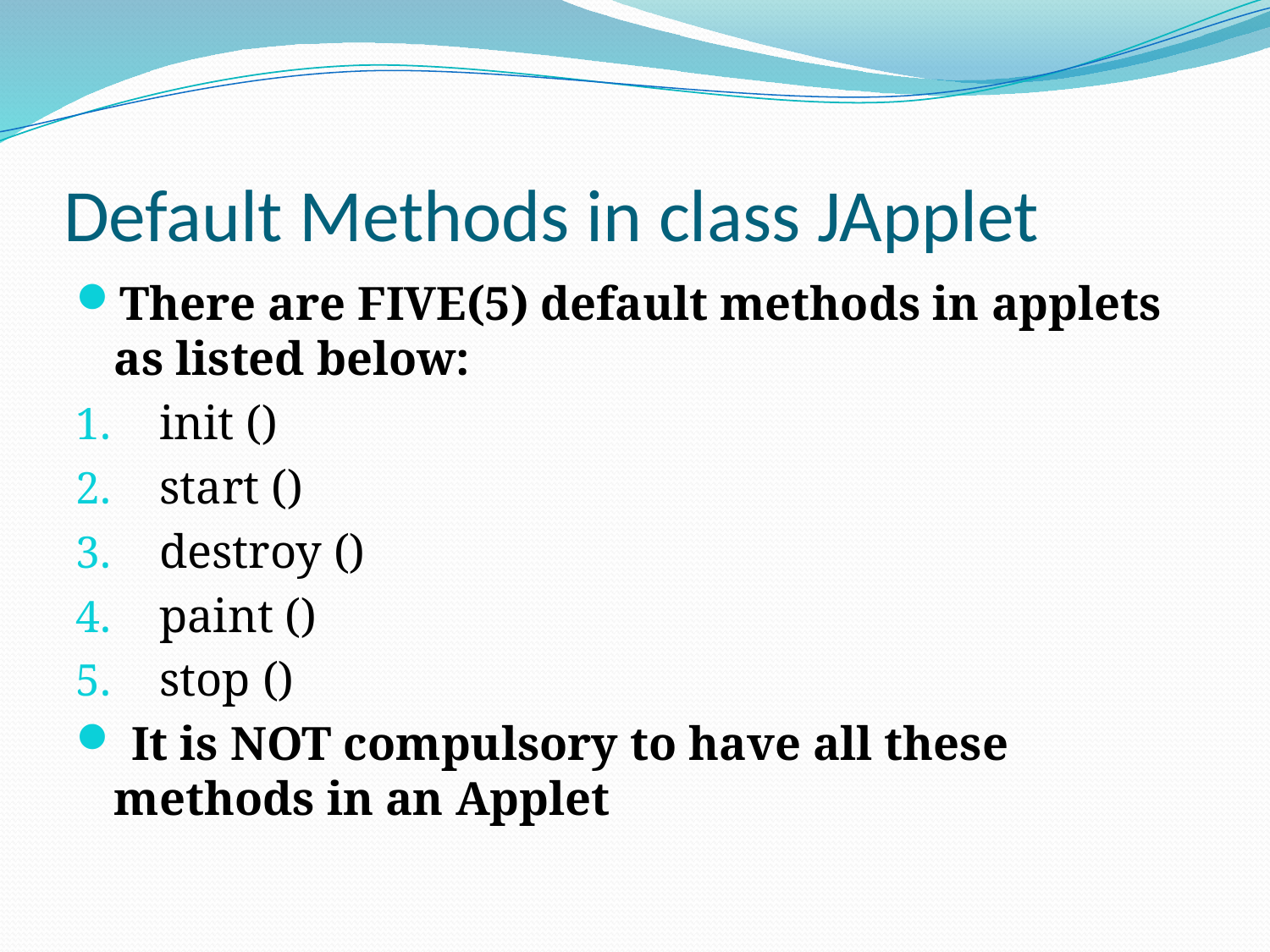

# Default Methods in class JApplet
There are FIVE(5) default methods in applets as listed below:
 init ()
 start ()
 destroy ()
 paint ()
 stop ()
 It is NOT compulsory to have all these methods in an Applet